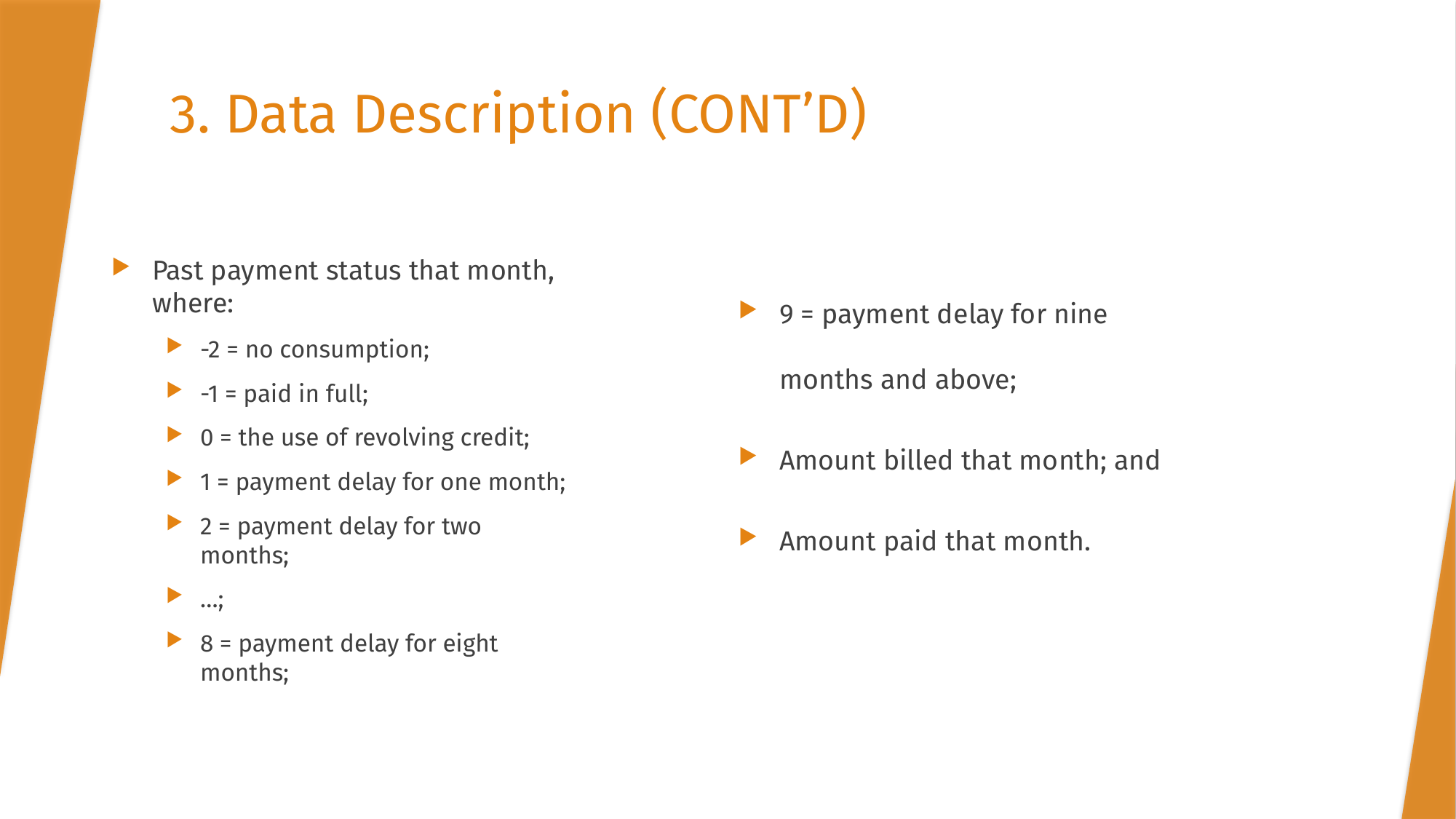

# 3. Data Description (CONT’D)
Past payment status that month, where:
-2 = no consumption;
-1 = paid in full;
0 = the use of revolving credit;
1 = payment delay for one month;
2 = payment delay for two months;
…;
8 = payment delay for eight months;
9 = payment delay for nine months and above;
Amount billed that month; and
Amount paid that month.